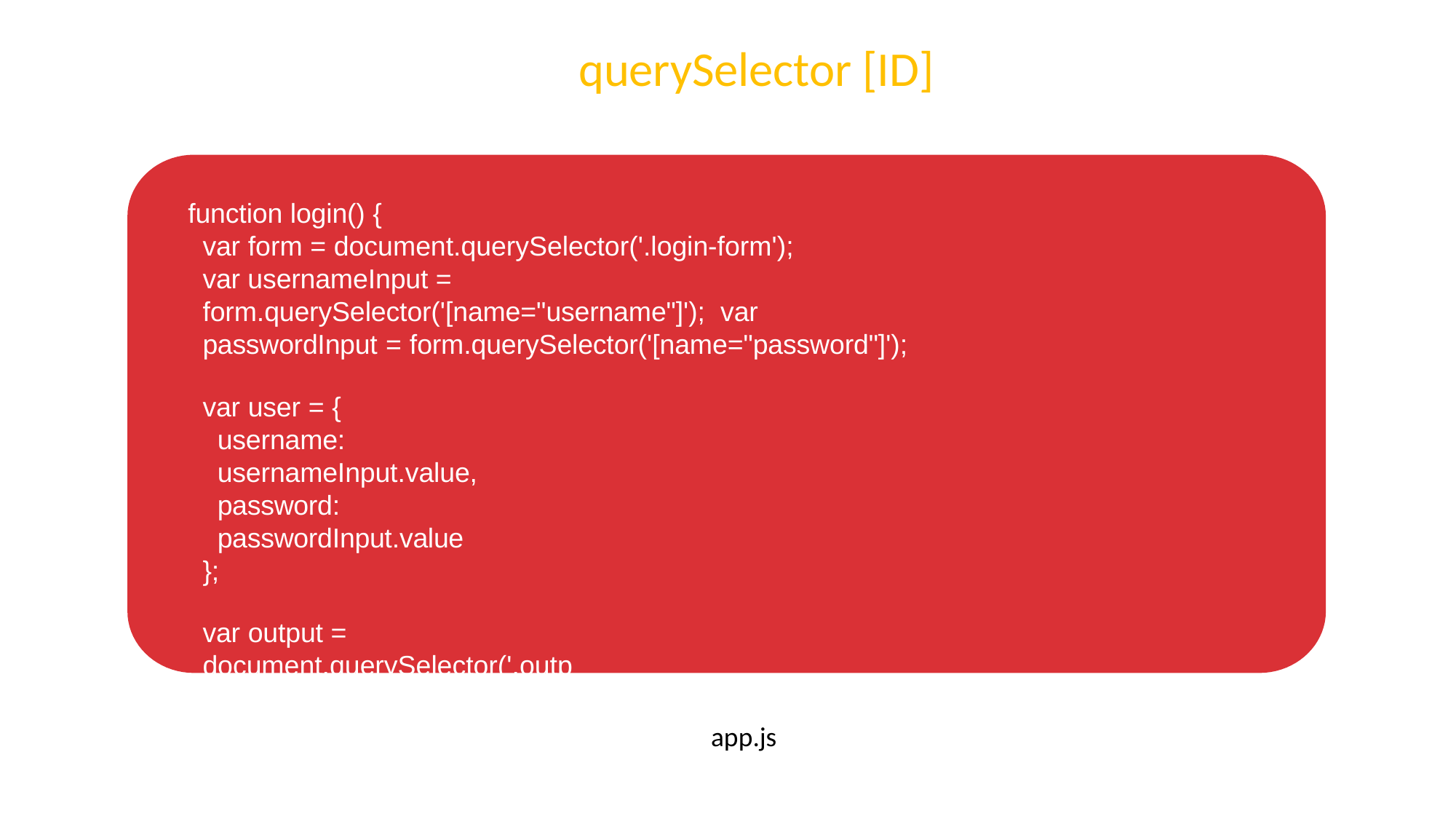

# querySelector [ID]

function login() {
var form = document.querySelector('.login-form');
var usernameInput = form.querySelector('[name="username"]');  var passwordInput = form.querySelector('[name="password"]');

var user = {
username: usernameInput.value,  password: passwordInput.value
};

var output = document.querySelector('.output');
output.textContent = "Logged in as: " + user.username + " (Password: " + user.password + ")";
}
app.js